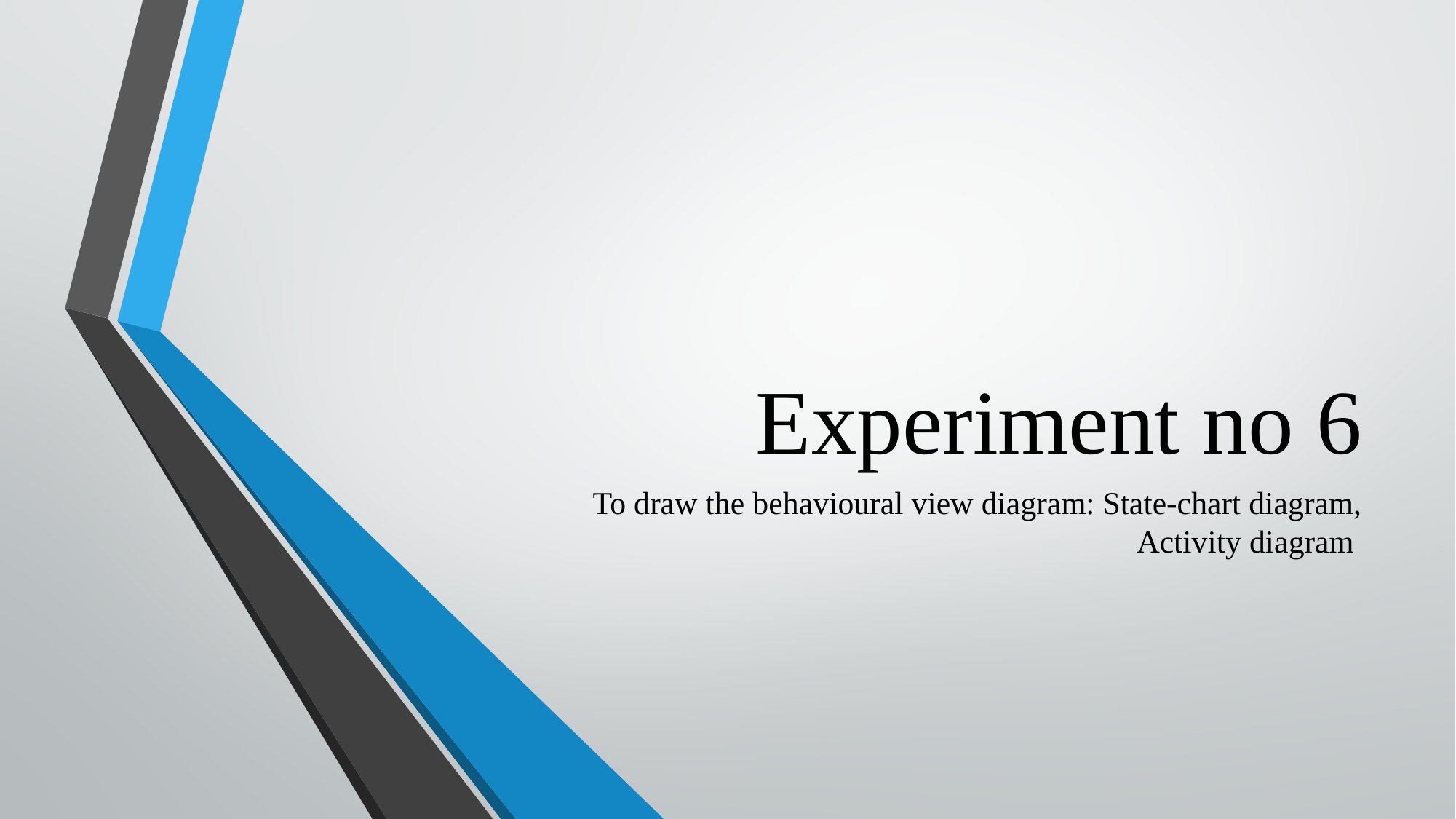

# Experiment no 6
To draw the behavioural view diagram: State-chart diagram, Activity diagram